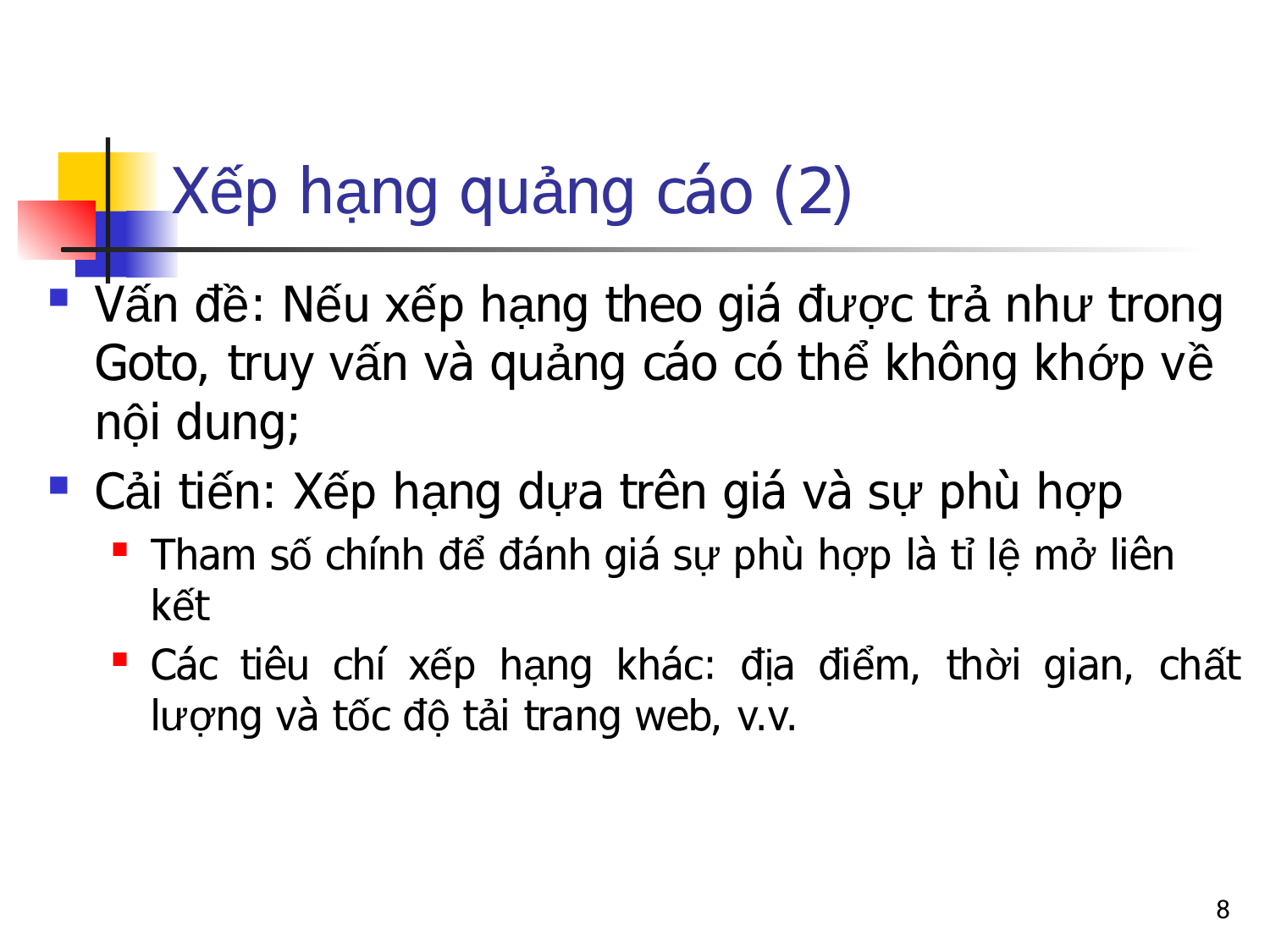

# Xếp hạng quảng cáo (2)
Vấn đề: Nếu xếp hạng theo giá được trả như trong Goto, truy vấn và quảng cáo có thể không khớp về nội dung;
Cải tiến: Xếp hạng dựa trên giá và sự phù hợp
Tham số chính để đánh giá sự phù hợp là tỉ lệ mở liên kết
Các tiêu chí xếp hạng khác: địa điểm, thời gian, chất lượng và tốc độ tải trang web, v.v.
8